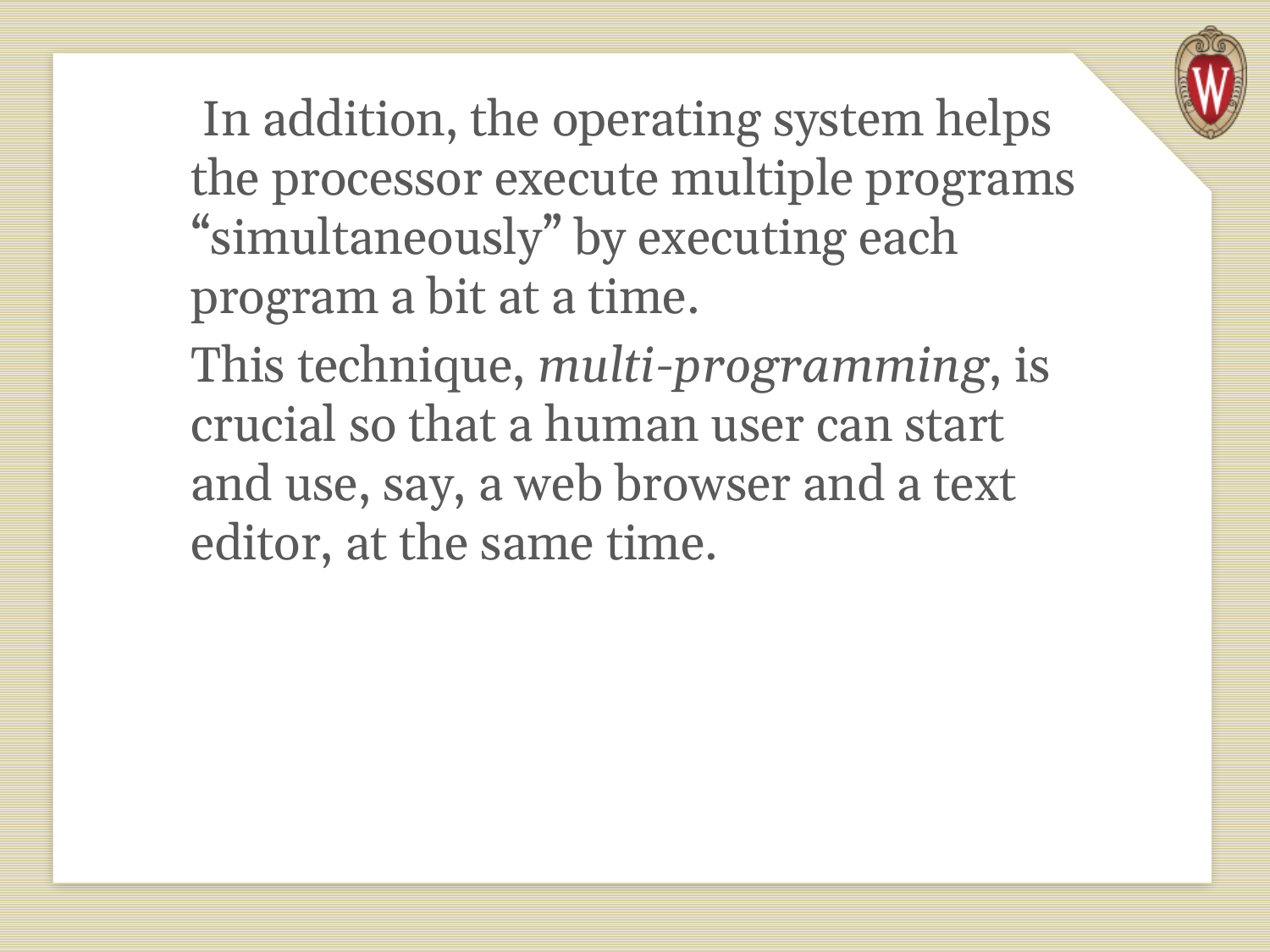

In addition, the operating system helps the processor execute multiple programs “simultaneously” by executing each program a bit at a time.
This technique, multi-programming, is crucial so that a human user can start and use, say, a web browser and a text editor, at the same time.